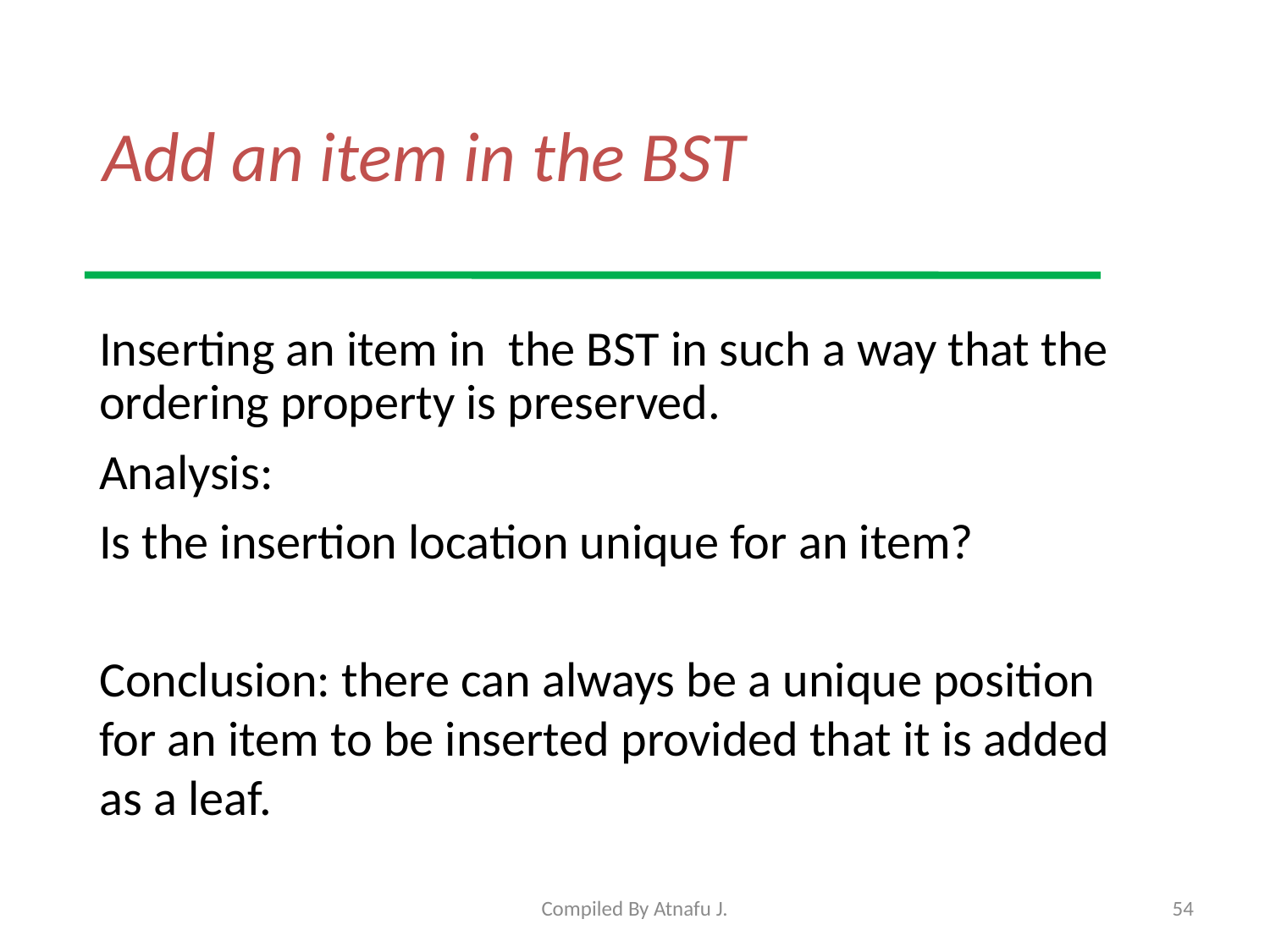

# Add an item in the BST
Inserting an item in  the BST in such a way that the ordering property is preserved.
Analysis:
Is the insertion location unique for an item?

Conclusion: there can always be a unique position for an item to be inserted provided that it is added as a leaf.

Compiled By Atnafu J.
54